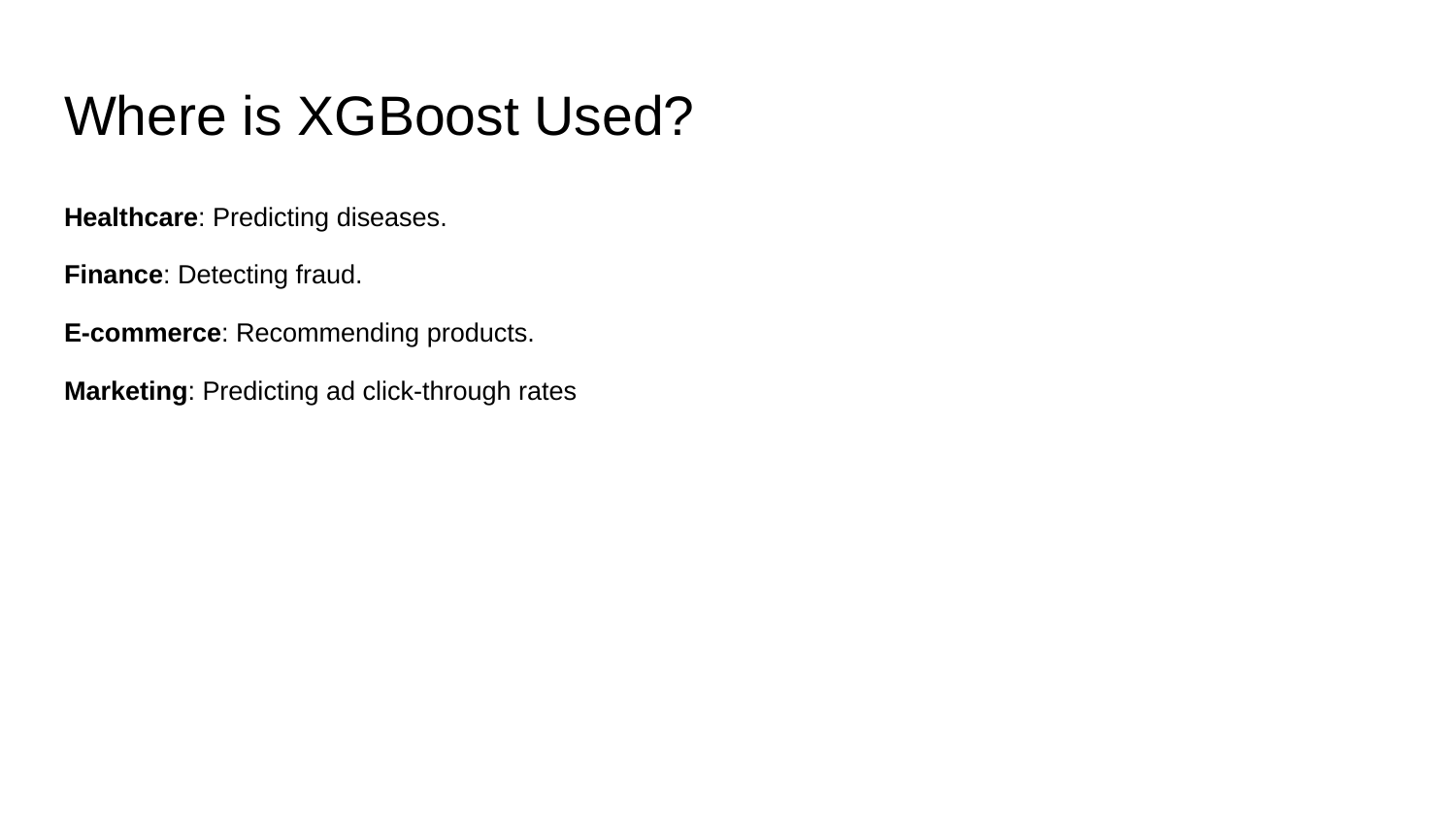

# Where is XGBoost Used?
Healthcare: Predicting diseases.
Finance: Detecting fraud.
E-commerce: Recommending products.
Marketing: Predicting ad click-through rates